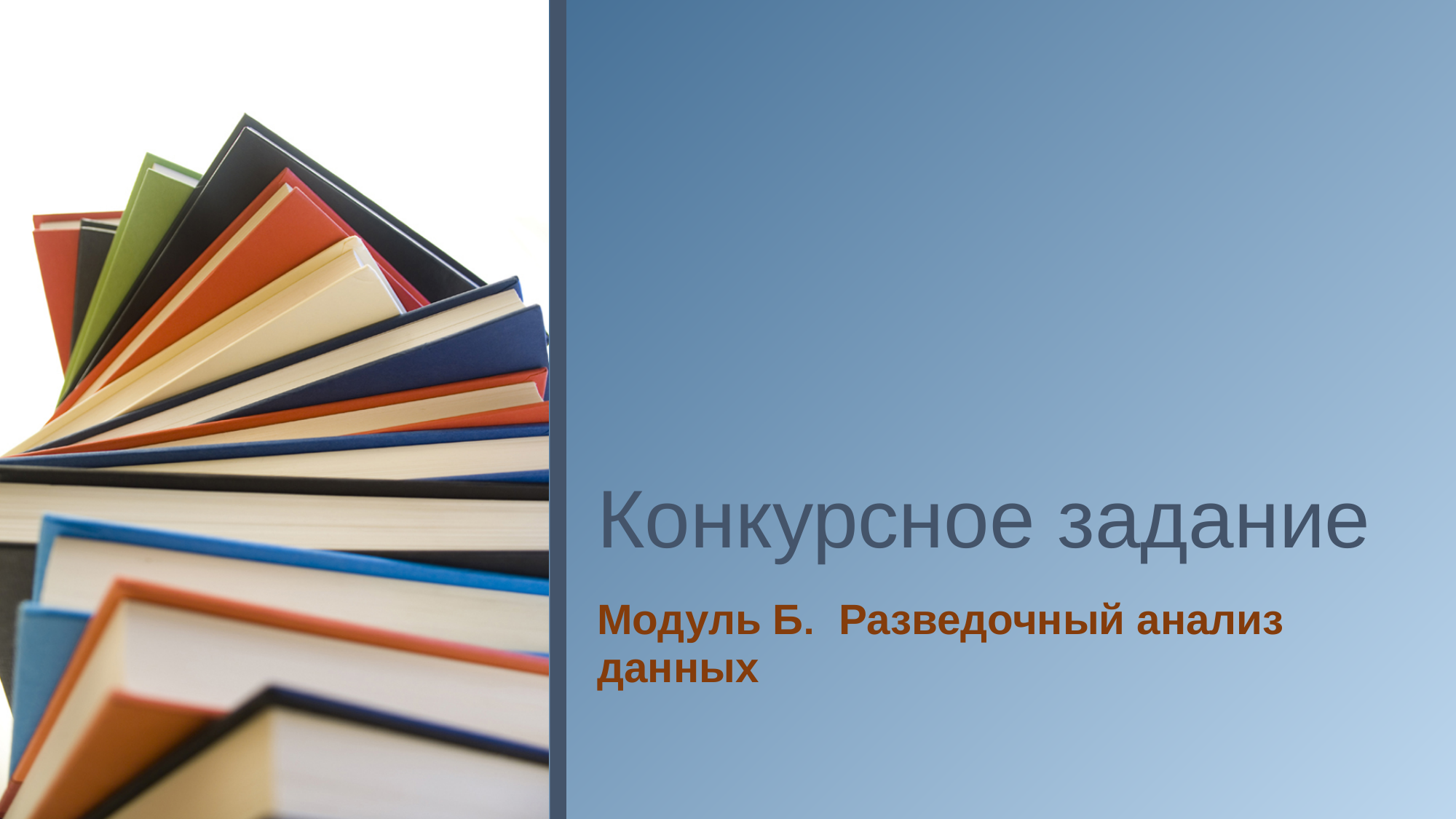

# Конкурсное задание
Модуль Б.  Разведочный анализ данных